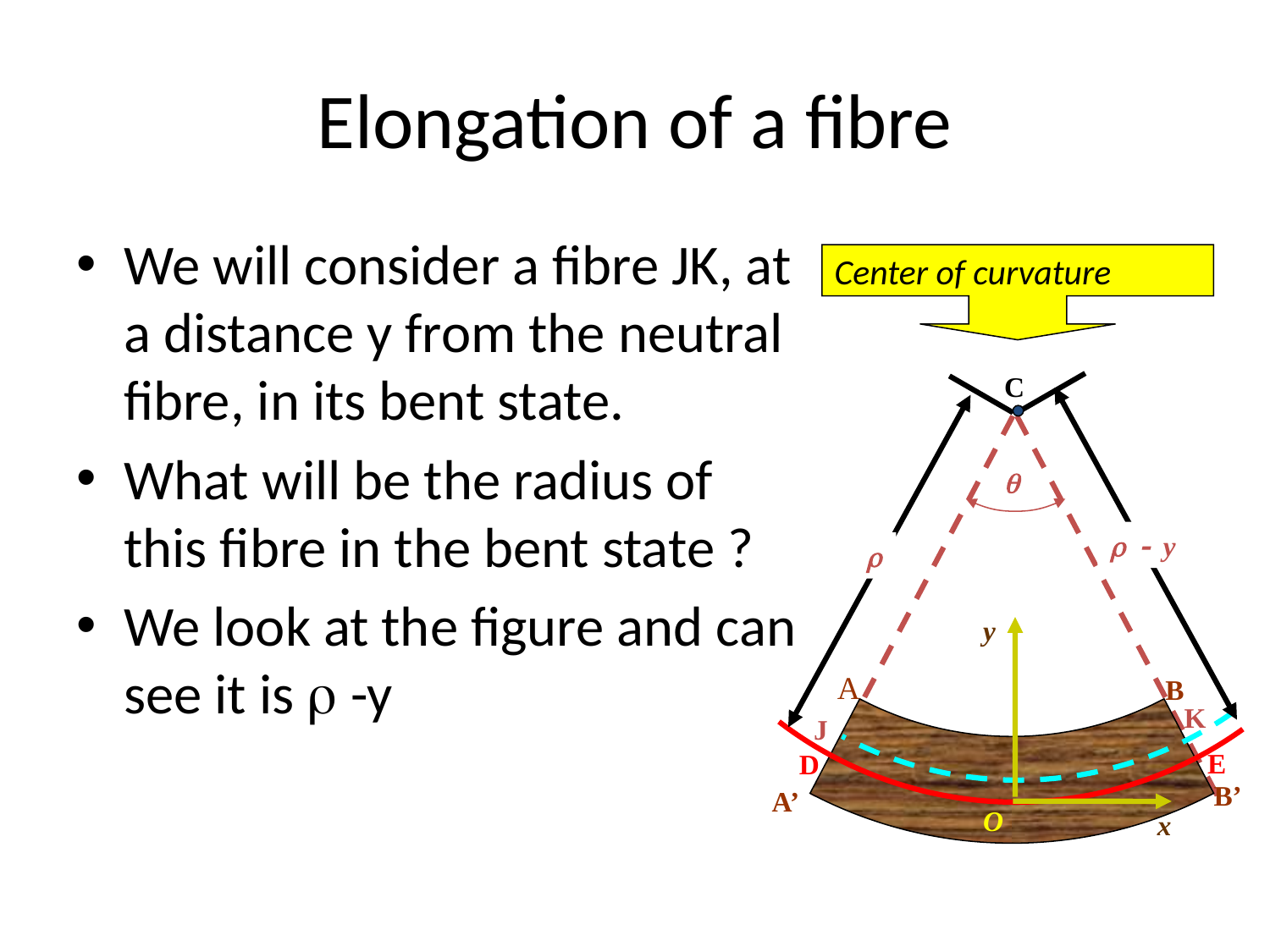

C

θ
ρ − y
ρ
y

A
B
K
J
E
D
B’
A’
O
x

Center of curvature
# Elongation of a fibre
We will consider a fibre JK, at a distance y from the neutral fibre, in its bent state.
What will be the radius of this fibre in the bent state ?
We look at the figure and can see it is ρ -y